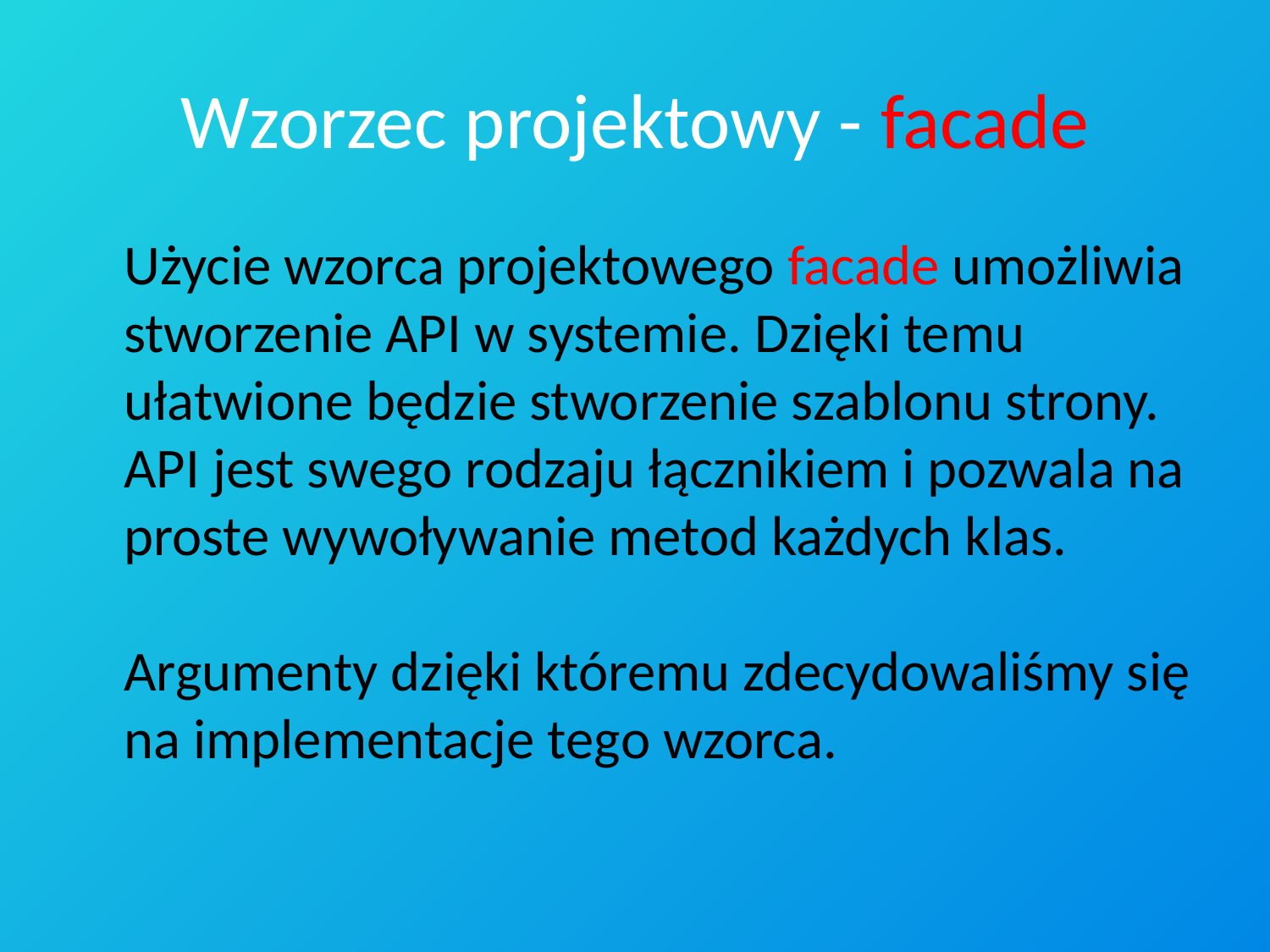

# Wzorzec projektowy - facade
	Użycie wzorca projektowego facade umożliwia stworzenie API w systemie. Dzięki temu ułatwione będzie stworzenie szablonu strony. API jest swego rodzaju łącznikiem i pozwala na proste wywoływanie metod każdych klas.
Argumenty dzięki któremu zdecydowaliśmy się na implementacje tego wzorca.